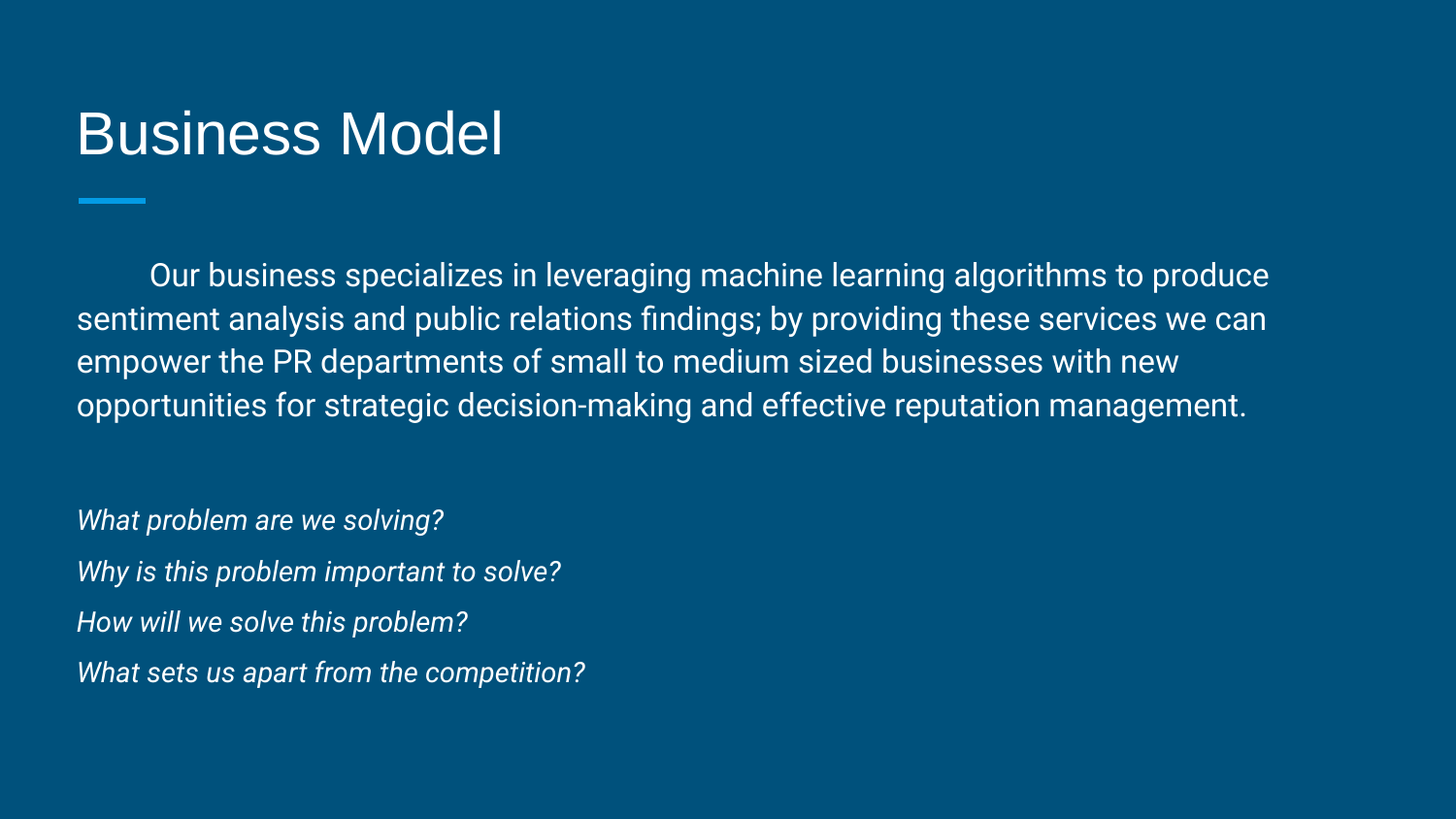

# Business Model
Our business specializes in leveraging machine learning algorithms to produce sentiment analysis and public relations findings; by providing these services we can empower the PR departments of small to medium sized businesses with new opportunities for strategic decision-making and effective reputation management.

What problem are we solving?
Why is this problem important to solve?
How will we solve this problem?
What sets us apart from the competition?